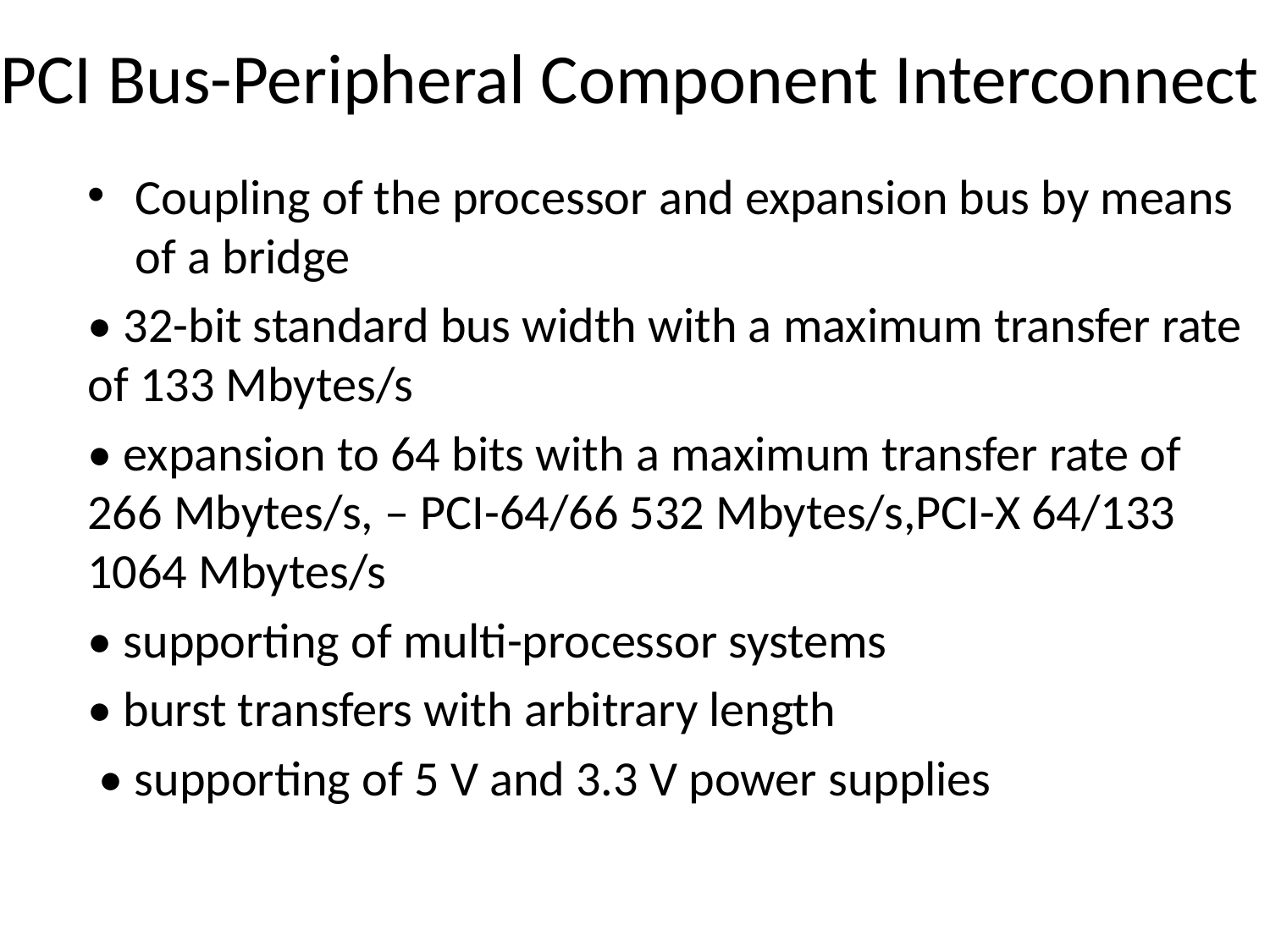

# PCI Bus-Peripheral Component Interconnect
Coupling of the processor and expansion bus by means of a bridge
• 32-bit standard bus width with a maximum transfer rate of 133 Mbytes/s
• expansion to 64 bits with a maximum transfer rate of 266 Mbytes/s, – PCI-64/66 532 Mbytes/s,PCI-X 64/133 1064 Mbytes/s
• supporting of multi-processor systems
• burst transfers with arbitrary length
 • supporting of 5 V and 3.3 V power supplies